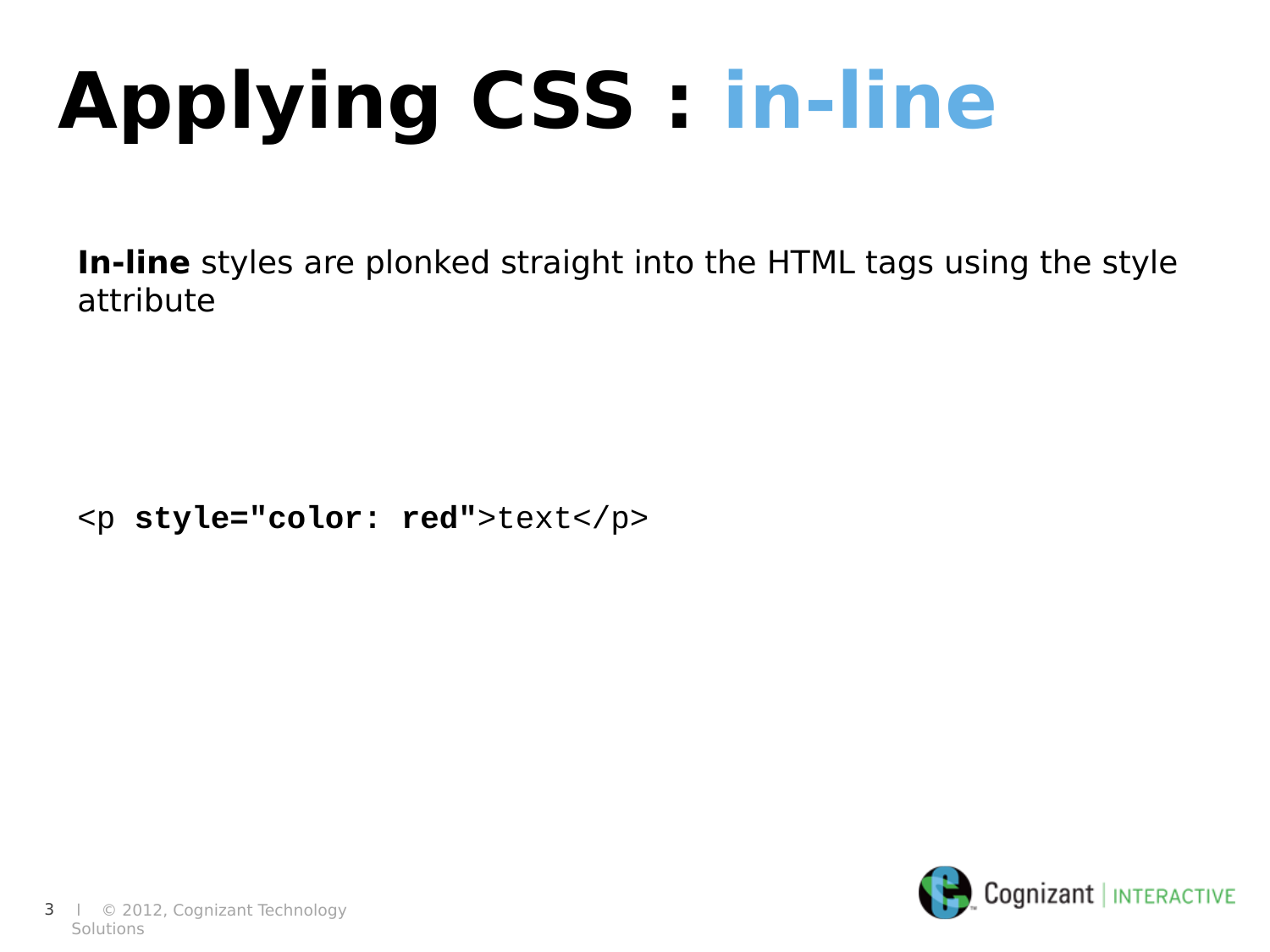

Applying CSS : in-line
In-line styles are plonked straight into the HTML tags using the style attribute
<p style="color: red">text</p>